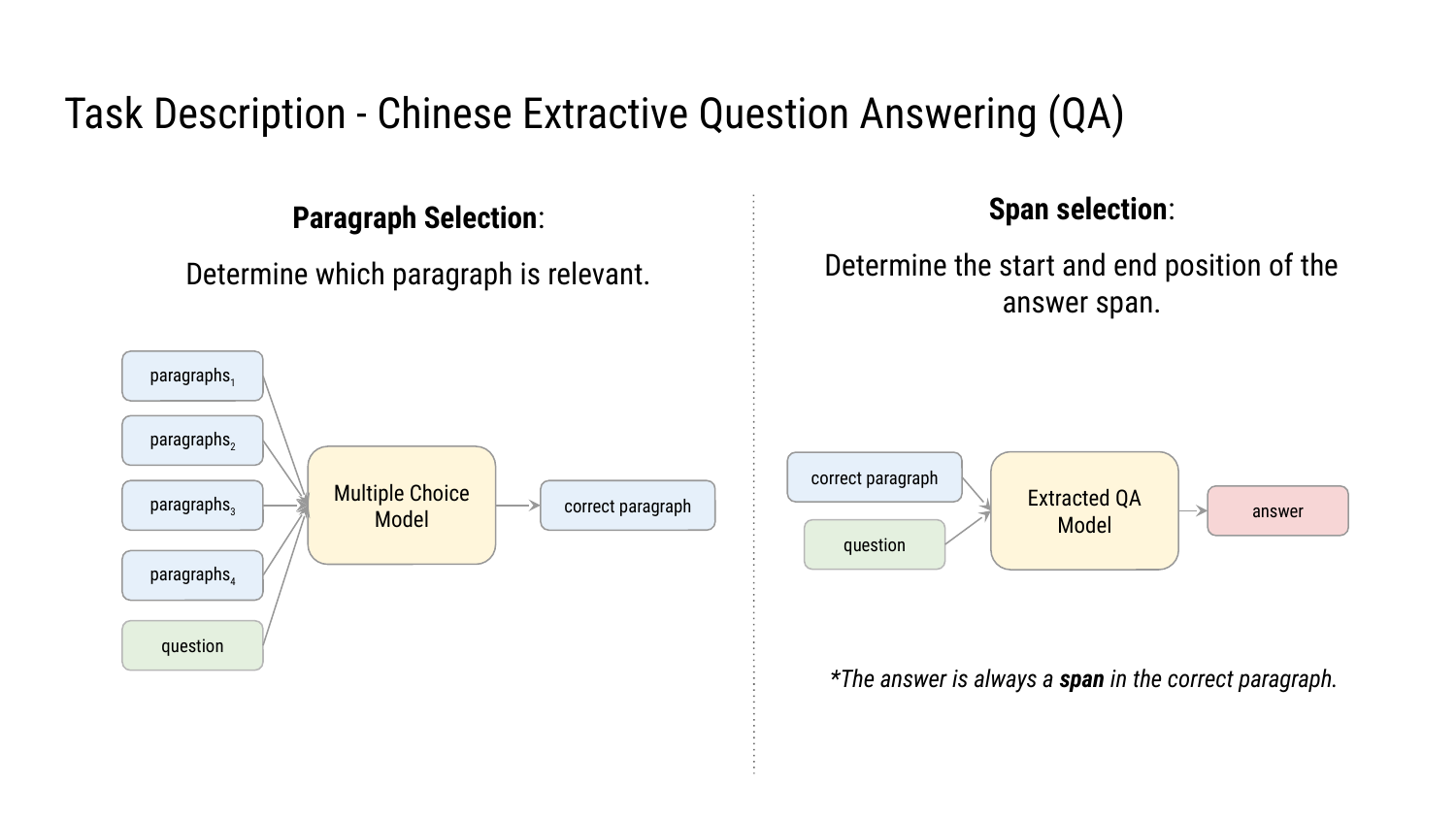

# Task Description - Chinese Extractive Question Answering (QA)
Paragraph Selection:
Determine which paragraph is relevant.
Span selection:
Determine the start and end position of the answer span.
paragraphs1
paragraphs2
Multiple Choice Model
paragraphs3
correct paragraph
paragraphs4
question
Extracted QA
Model
correct paragraph
answer
question
*The answer is always a span in the correct paragraph.